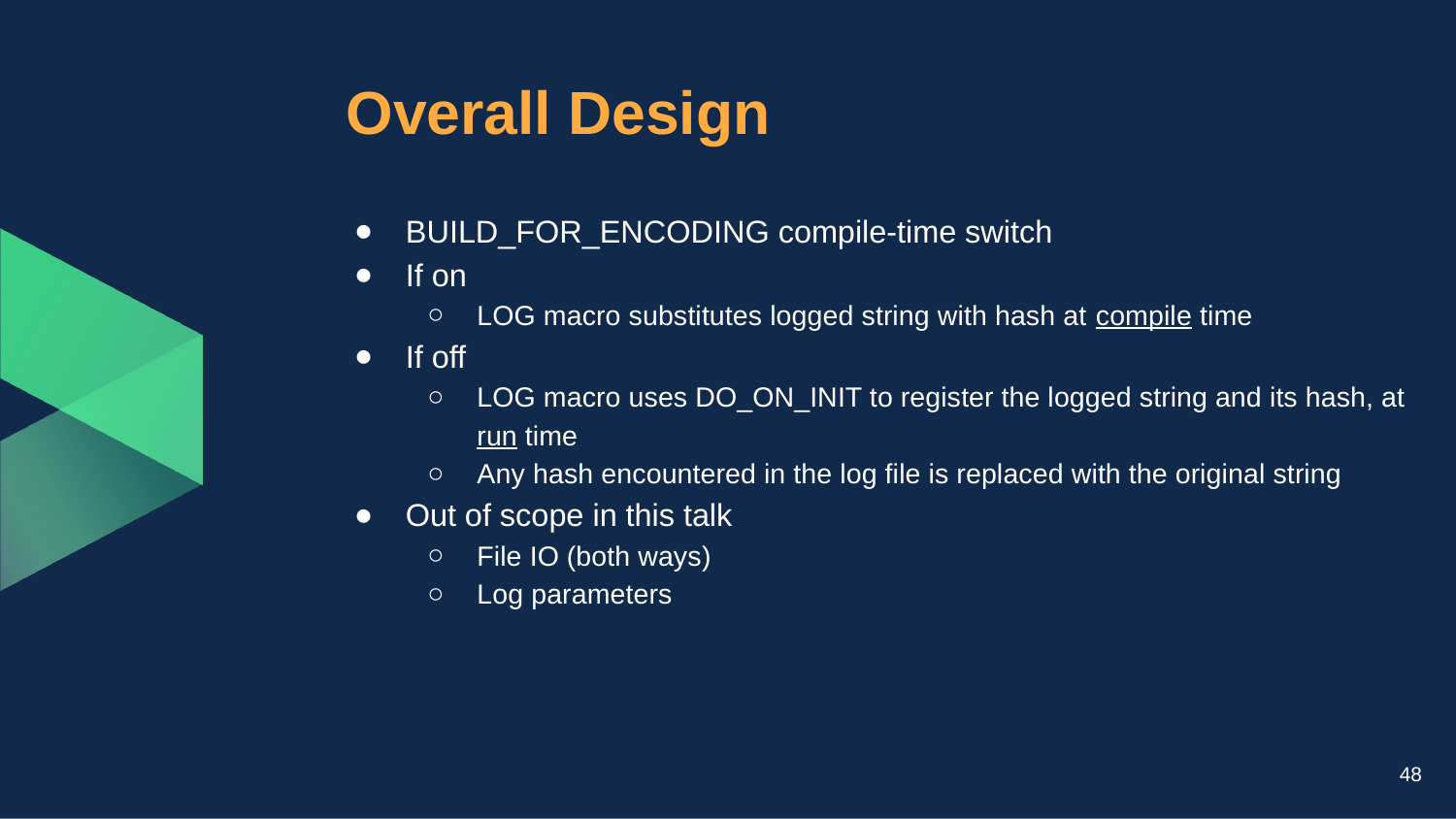

# Overall Design
BUILD_FOR_ENCODING compile-time switch
If on
LOG macro substitutes logged string with hash at compile time
If off
LOG macro uses DO_ON_INIT to register the logged string and its hash, at run time
Any hash encountered in the log file is replaced with the original string
Out of scope in this talk
File IO (both ways)
Log parameters
48